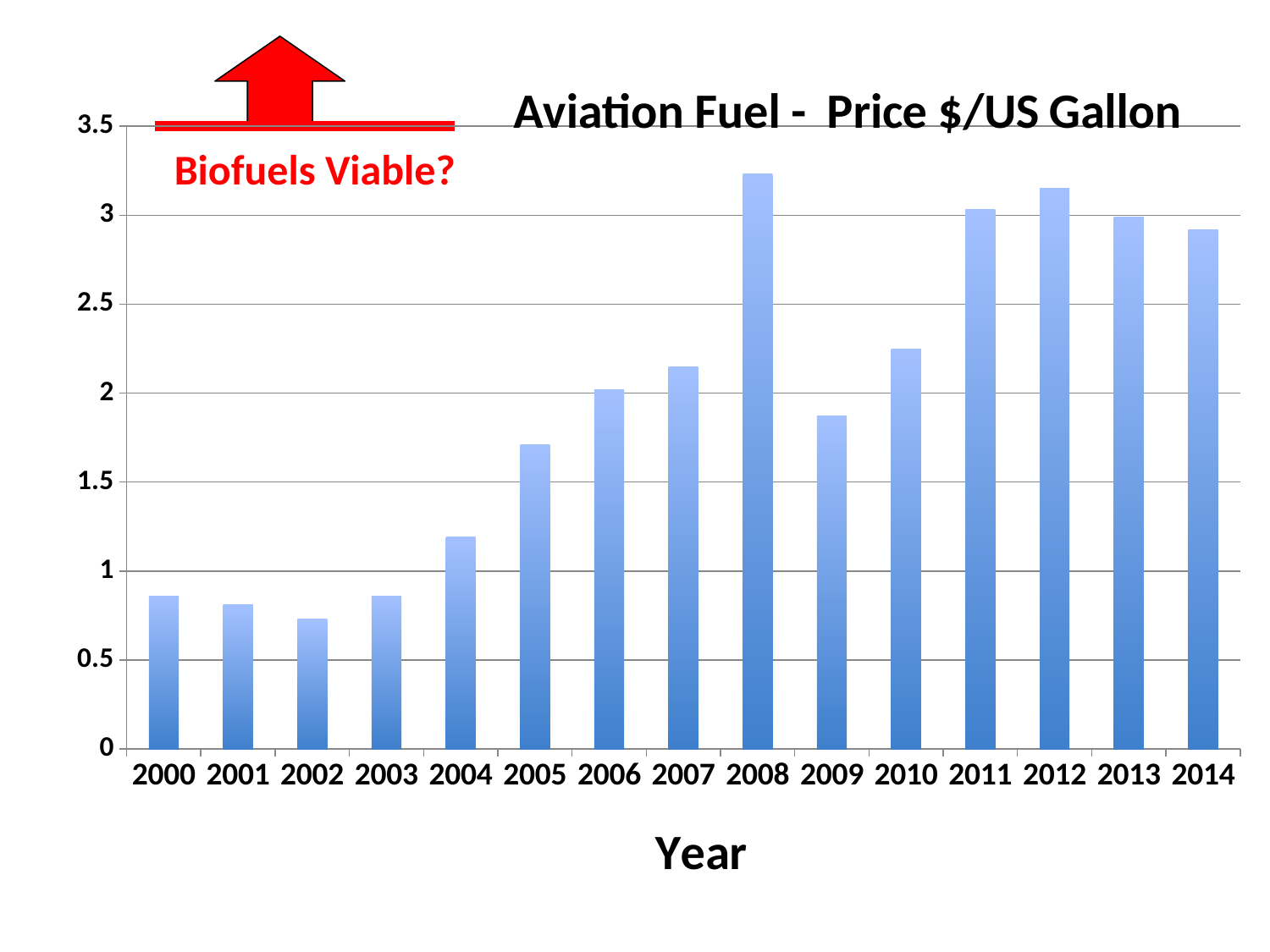

### Chart: Aviation Fuel -  Price $/US Gallon

| Category | Price |
|---|---|
| 2000 | 0.8600000000000001 |
| 2001 | 0.81 |
| 2002 | 0.7300000000000001 |
| 2003 | 0.8600000000000001 |
| 2004 | 1.1900000000000002 |
| 2005 | 1.7100000000000002 |
| 2006 | 2.02 |
| 2007 | 2.15 |
| 2008 | 3.23 |
| 2009 | 1.87 |
| 2010 | 2.25 |
| 2011 | 3.03 |
| 2012 | 3.15 |
| 2013 | 2.9899999999999998 |
| 2014 | 2.92 |
Biofuels Viable?